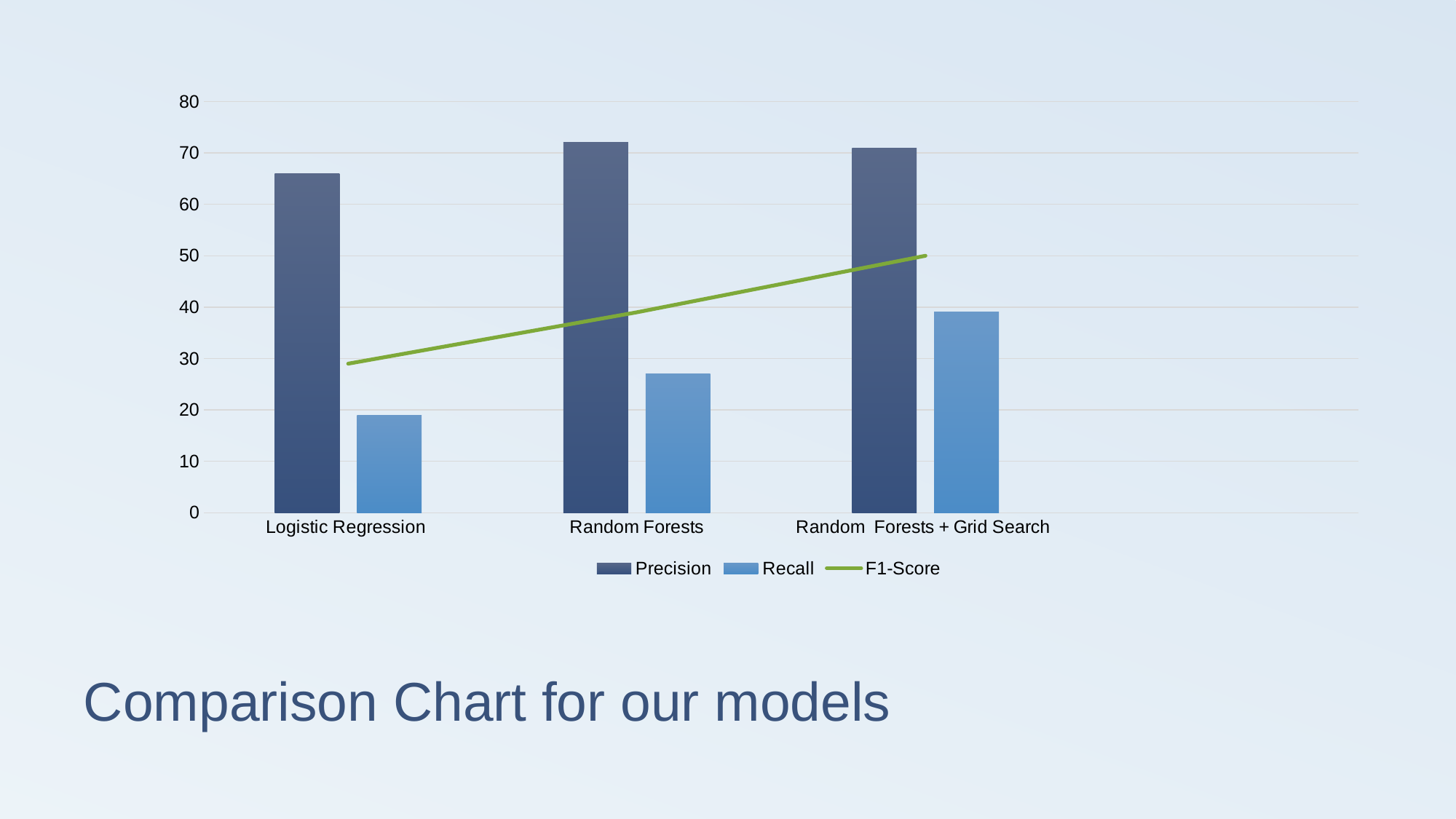

### Chart

| Category | Precision | Recall | F1-Score |
|---|---|---|---|
| Logistic Regression  | 66.0 | 19.0 | 29.0 |
| Random Forests | 72.0 | 27.0 | 39.0 |
| Random  Forests + Grid Search  | 71.0 | 39.0 | 50.0 |
# Comparison Chart for our models